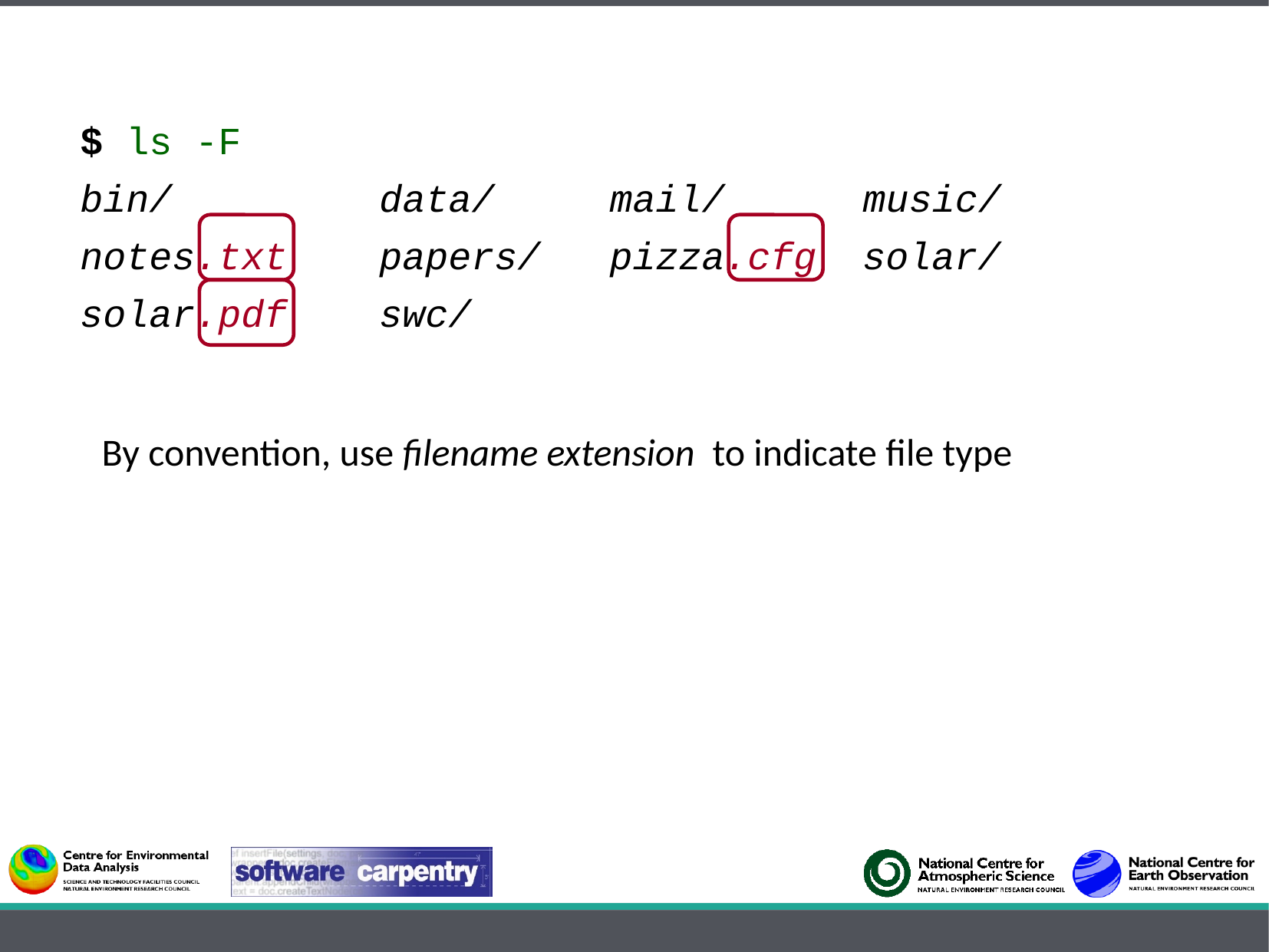

$ ls -F
bin/         data/     mail/      music/
notes.txt    papers/   pizza.cfg  solar/
solar.pdf    swc/

By convention, use filename extension  to indicate file type